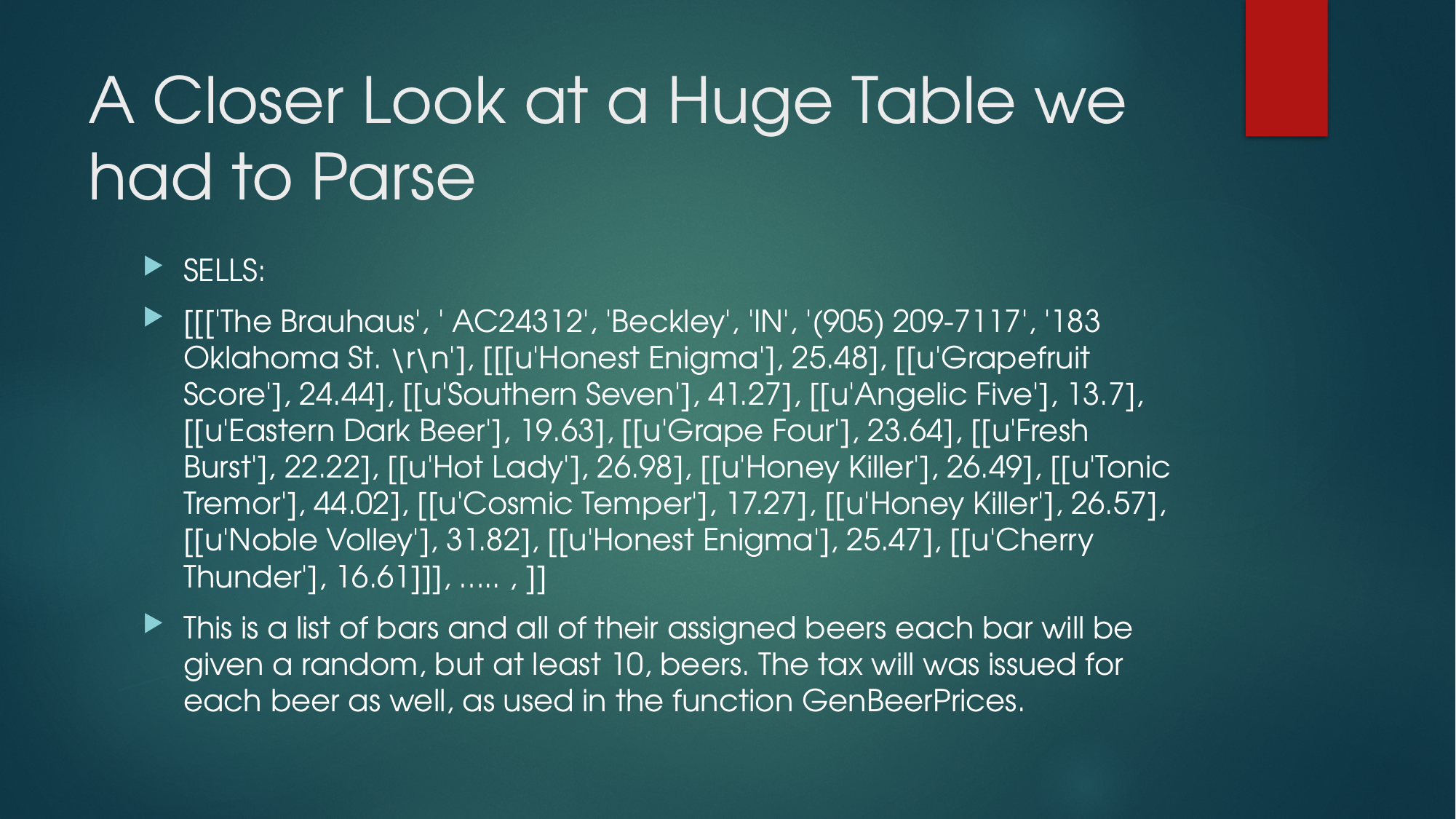

# A Closer Look at a Huge Table we had to Parse
SELLS:
[[['The Brauhaus', ' AC24312', 'Beckley', 'IN', '(905) 209-7117', '183 Oklahoma St. \r\n'], [[[u'Honest Enigma'], 25.48], [[u'Grapefruit Score'], 24.44], [[u'Southern Seven'], 41.27], [[u'Angelic Five'], 13.7], [[u'Eastern Dark Beer'], 19.63], [[u'Grape Four'], 23.64], [[u'Fresh Burst'], 22.22], [[u'Hot Lady'], 26.98], [[u'Honey Killer'], 26.49], [[u'Tonic Tremor'], 44.02], [[u'Cosmic Temper'], 17.27], [[u'Honey Killer'], 26.57], [[u'Noble Volley'], 31.82], [[u'Honest Enigma'], 25.47], [[u'Cherry Thunder'], 16.61]]], ….. , ]]
This is a list of bars and all of their assigned beers each bar will be given a random, but at least 10, beers. The tax will was issued for each beer as well, as used in the function GenBeerPrices.